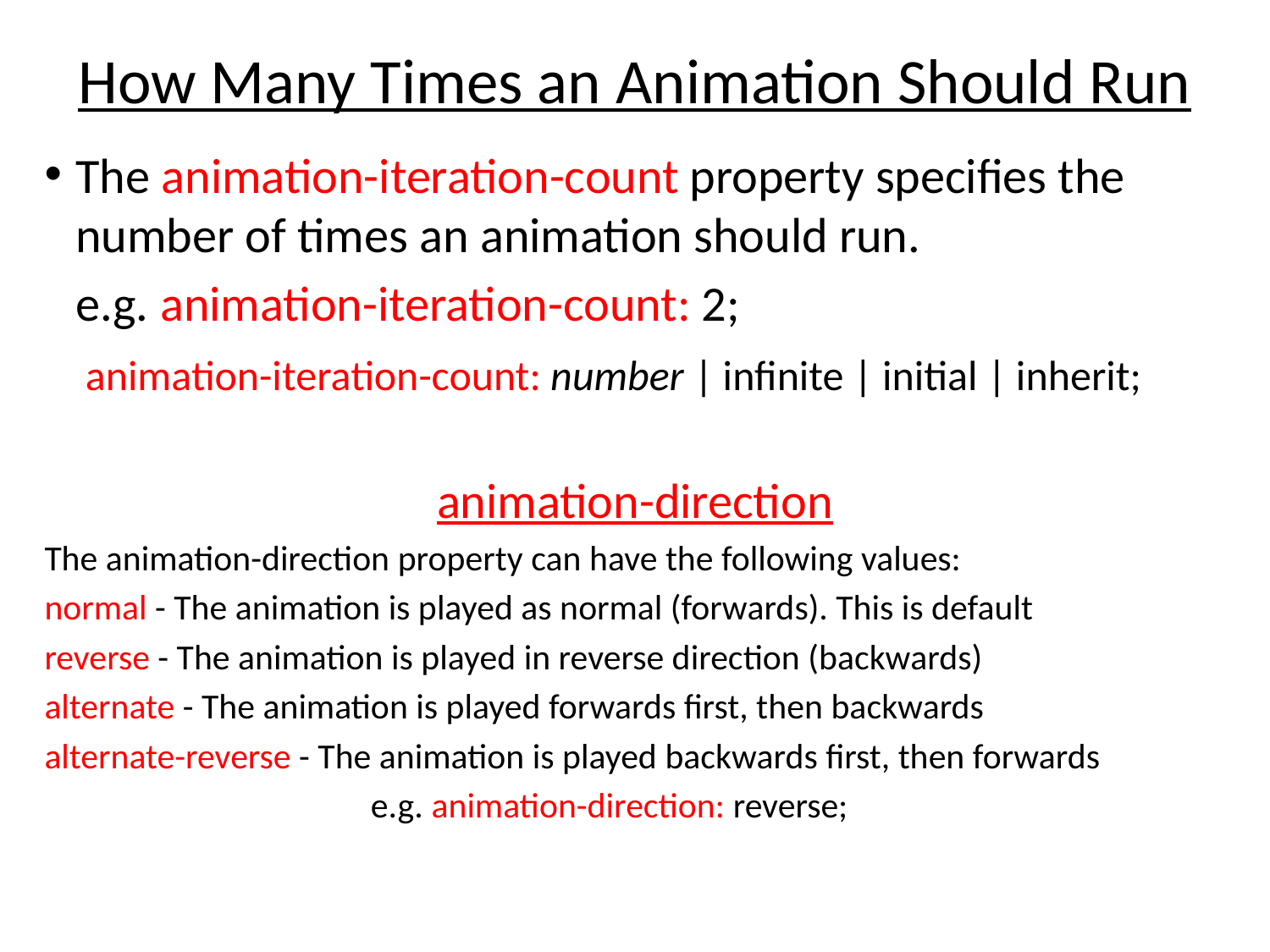

# How Many Times an Animation Should Run
The animation-iteration-count property specifies the number of times an animation should run.
	e.g. animation-iteration-count: 2;
	 animation-iteration-count: number | infinite | initial | inherit;

animation-direction
The animation-direction property can have the following values:
normal - The animation is played as normal (forwards). This is default
reverse - The animation is played in reverse direction (backwards)
alternate - The animation is played forwards first, then backwards
alternate-reverse - The animation is played backwards first, then forwards
 		         e.g. animation-direction: reverse;